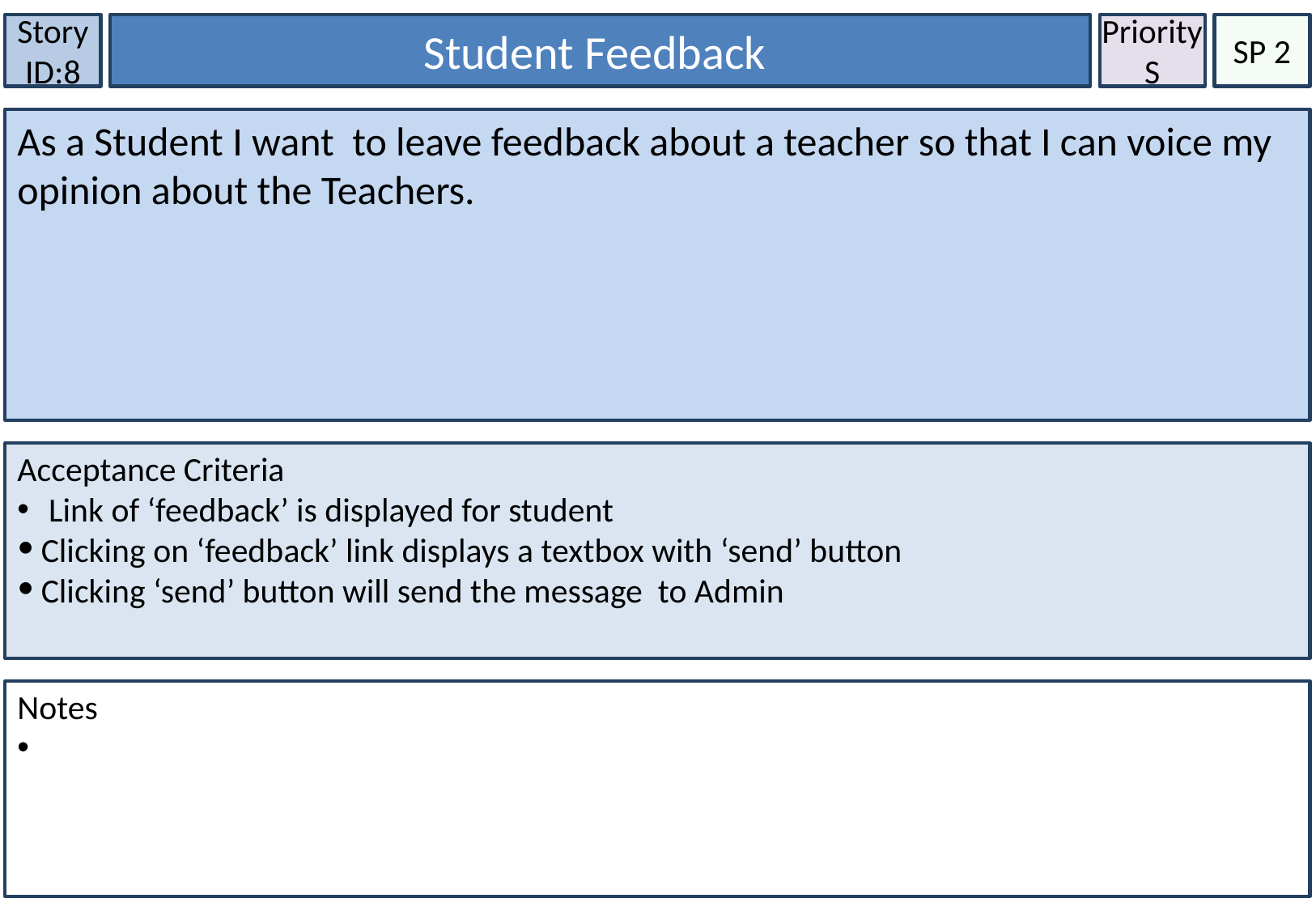

Story ID:8
Student Feedback
Priority S
SP 2
As a Student I want  to leave feedback about a teacher so that I can voice my opinion about the Teachers.
Acceptance Criteria
 Link of ‘feedback’ is displayed for student
Clicking on ‘feedback’ link displays a textbox with ‘send’ button
Clicking ‘send’ button will send the message  to Admin
Notes